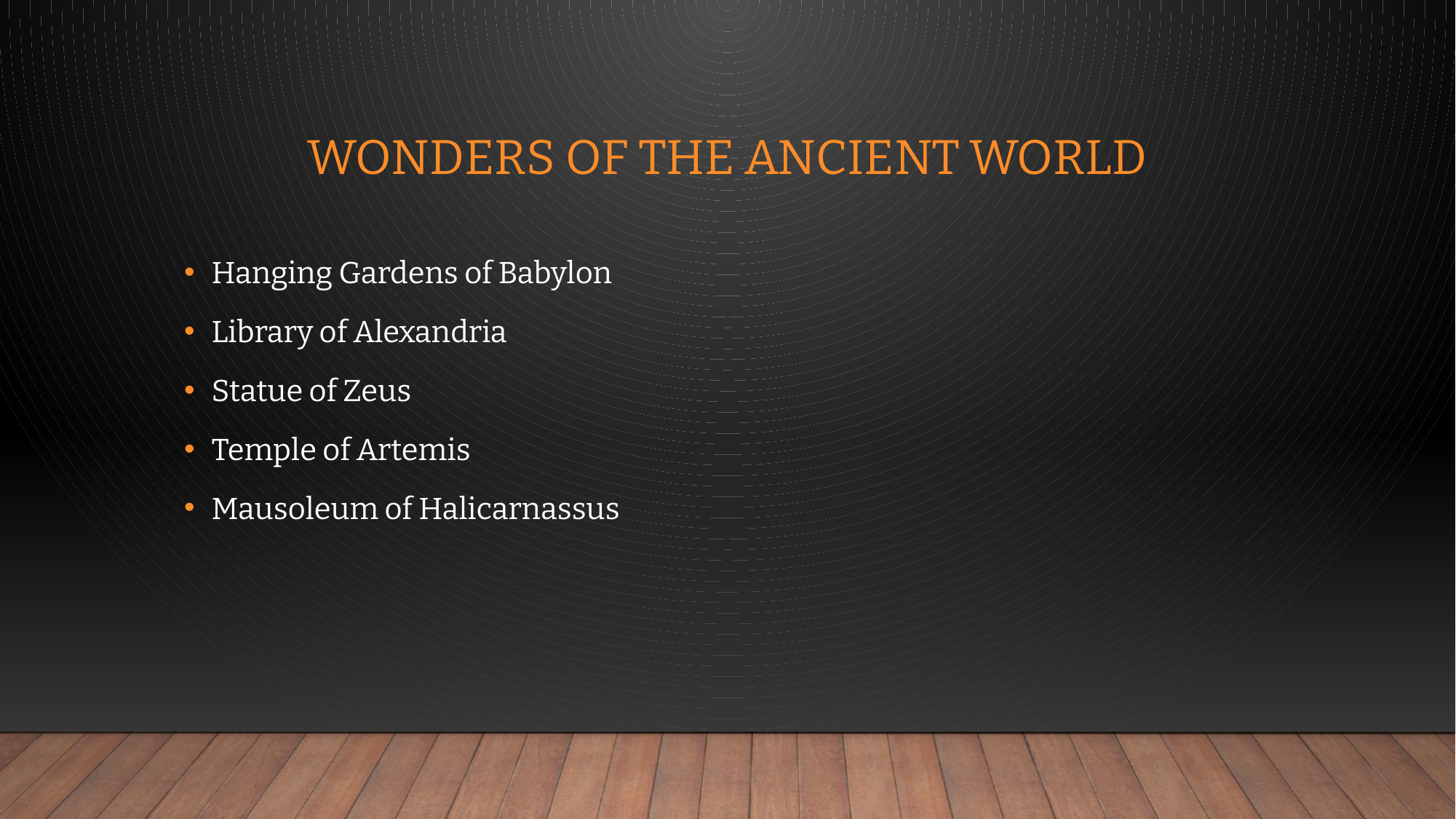

# Wonders of the ancient world
Hanging Gardens of Babylon
Library of Alexandria
Statue of Zeus
Temple of Artemis
Mausoleum of Halicarnassus